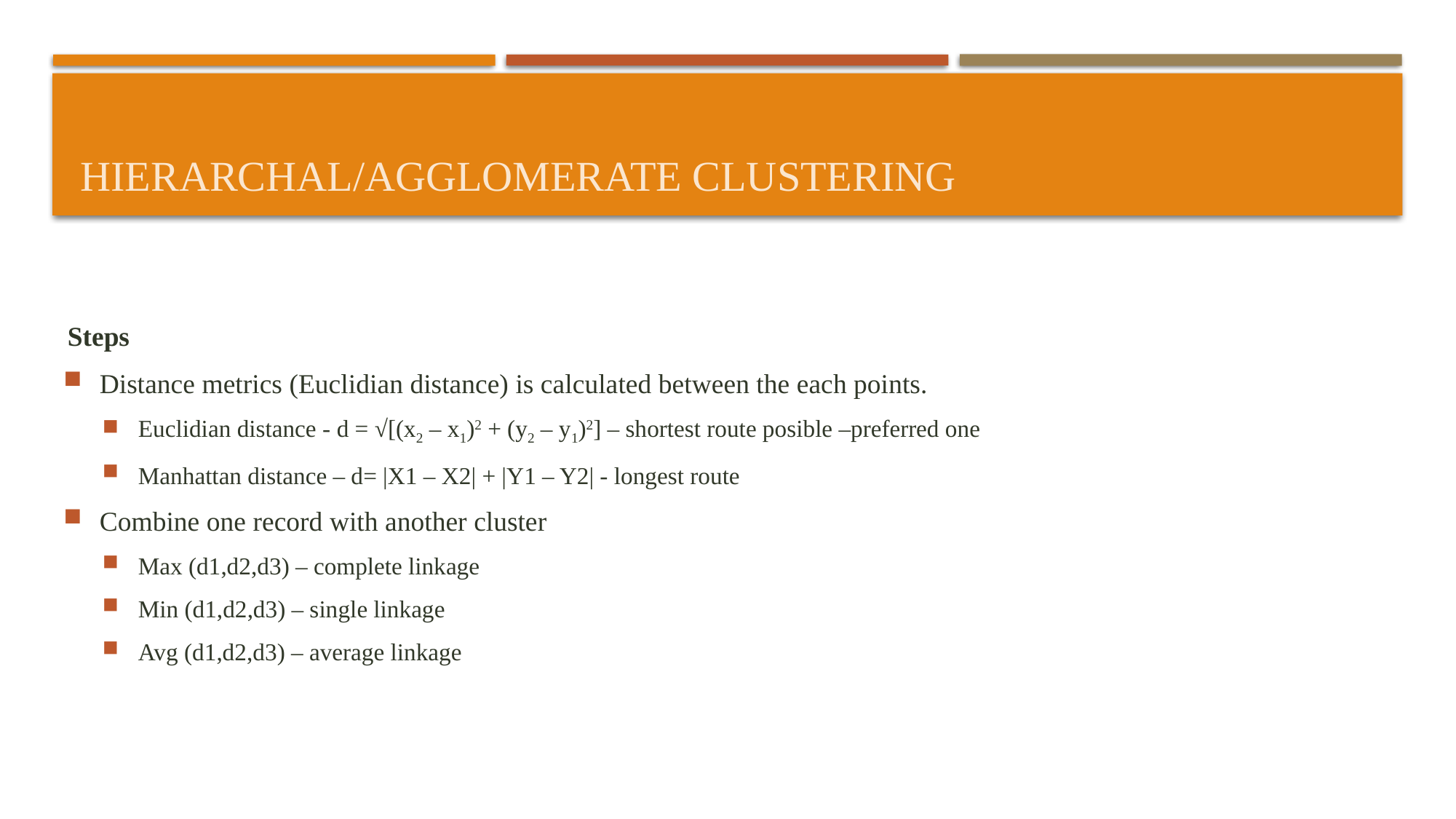

# Hierarchal/Agglomerate clustering
Steps
Distance metrics (Euclidian distance) is calculated between the each points.
Euclidian distance - d = √[(x2 – x1)2 + (y2 – y1)2] – shortest route posible –preferred one
Manhattan distance – d= |X1 – X2| + |Y1 – Y2| - longest route
Combine one record with another cluster
Max (d1,d2,d3) – complete linkage
Min (d1,d2,d3) – single linkage
Avg (d1,d2,d3) – average linkage